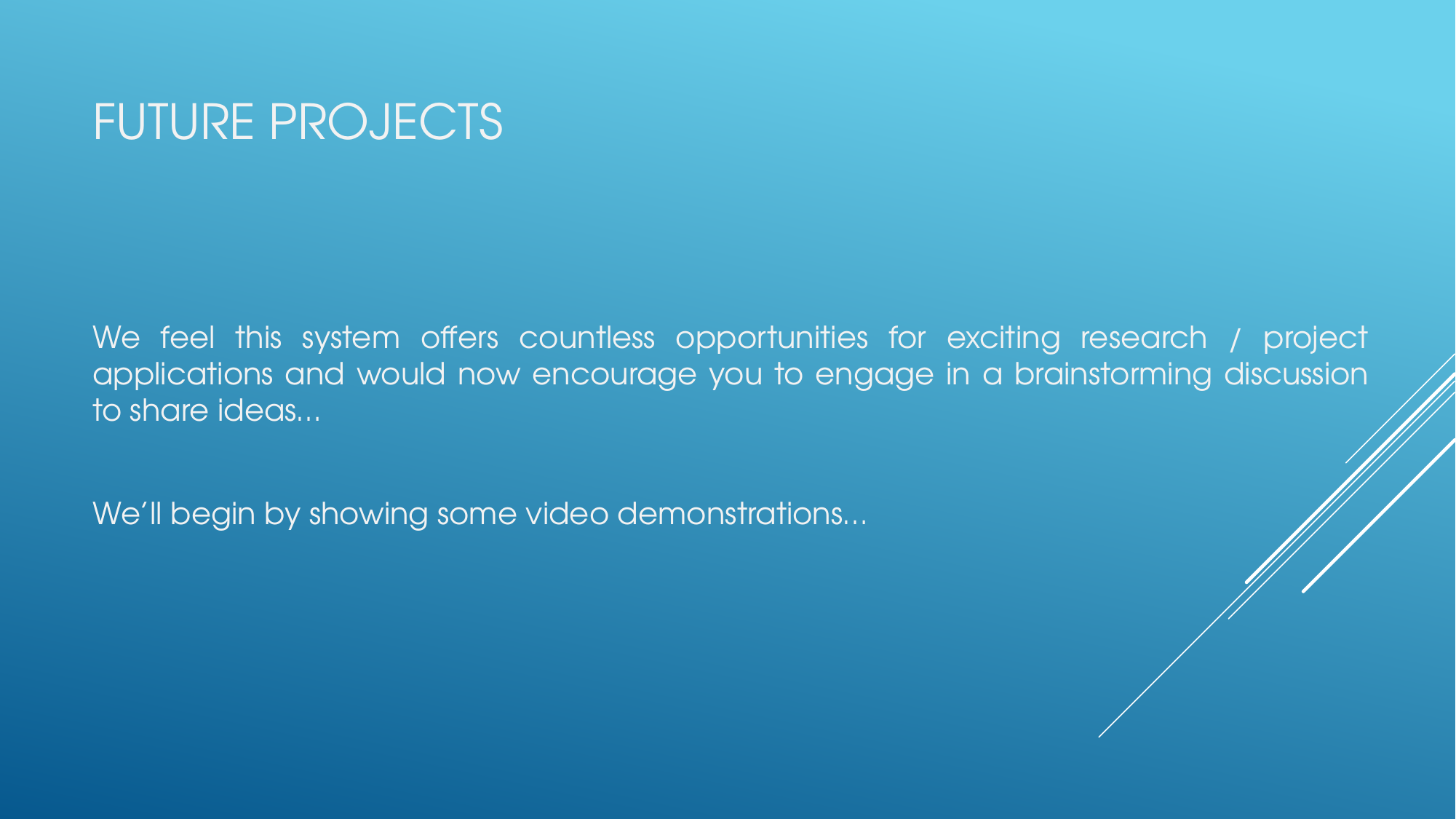

# Future Projects
We feel this system offers countless opportunities for exciting research / project applications and would now encourage you to engage in a brainstorming discussion to share ideas…

We’ll begin by showing some video demonstrations…